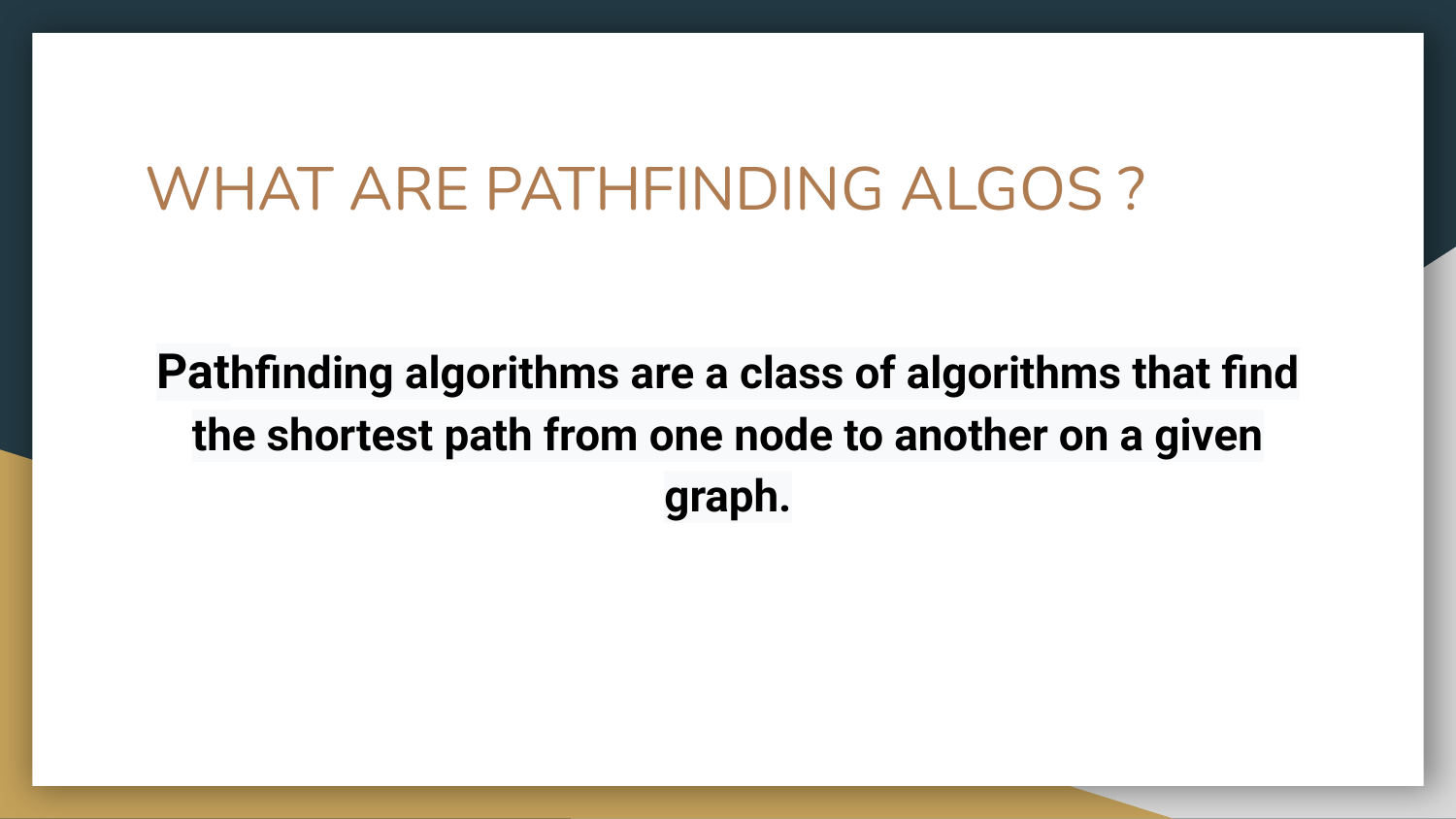

# WHAT ARE PATHFINDING ALGOS ?
Pathfinding algorithms are a class of algorithms that find the shortest path from one node to another on a given graph.